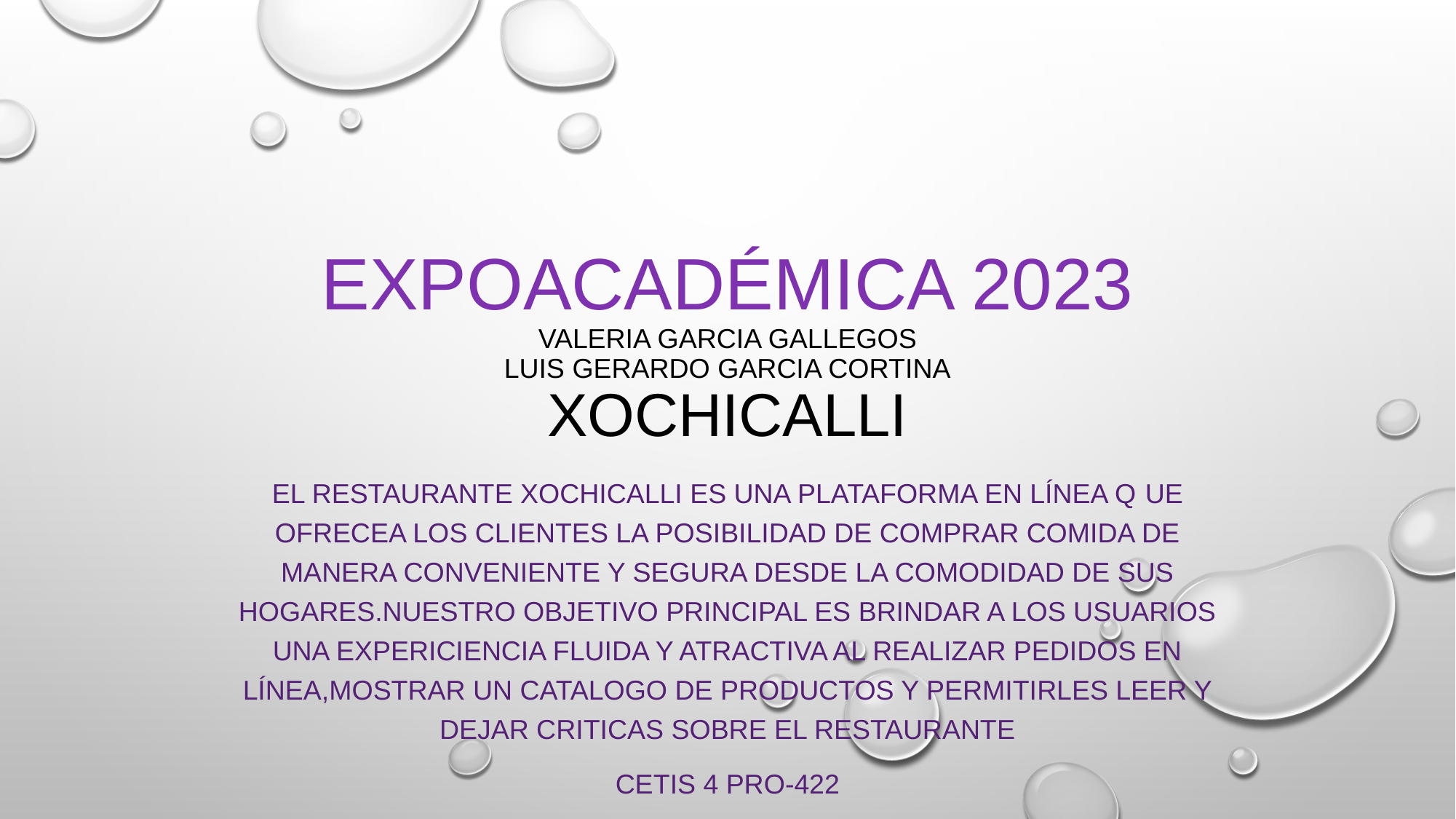

# Expoacadémica 2023 Valeria garcia gallegos Luis Gerardo garcia cortina xochicalli
El restaurante xochicalli es una plataforma en línea q	ue ofrecea los clientes la posibilidad de comprar comida de manera conveniente y segura desde la comodidad de sus hogares.nuestro objetivo principal es brindar a los usuarios una expericiencia fluida y atractiva al realizar pedidos en línea,mostrar un catalogo de productos y permitirles leer y dejar criticas sobre el restaurante
Cetis 4 pro-422